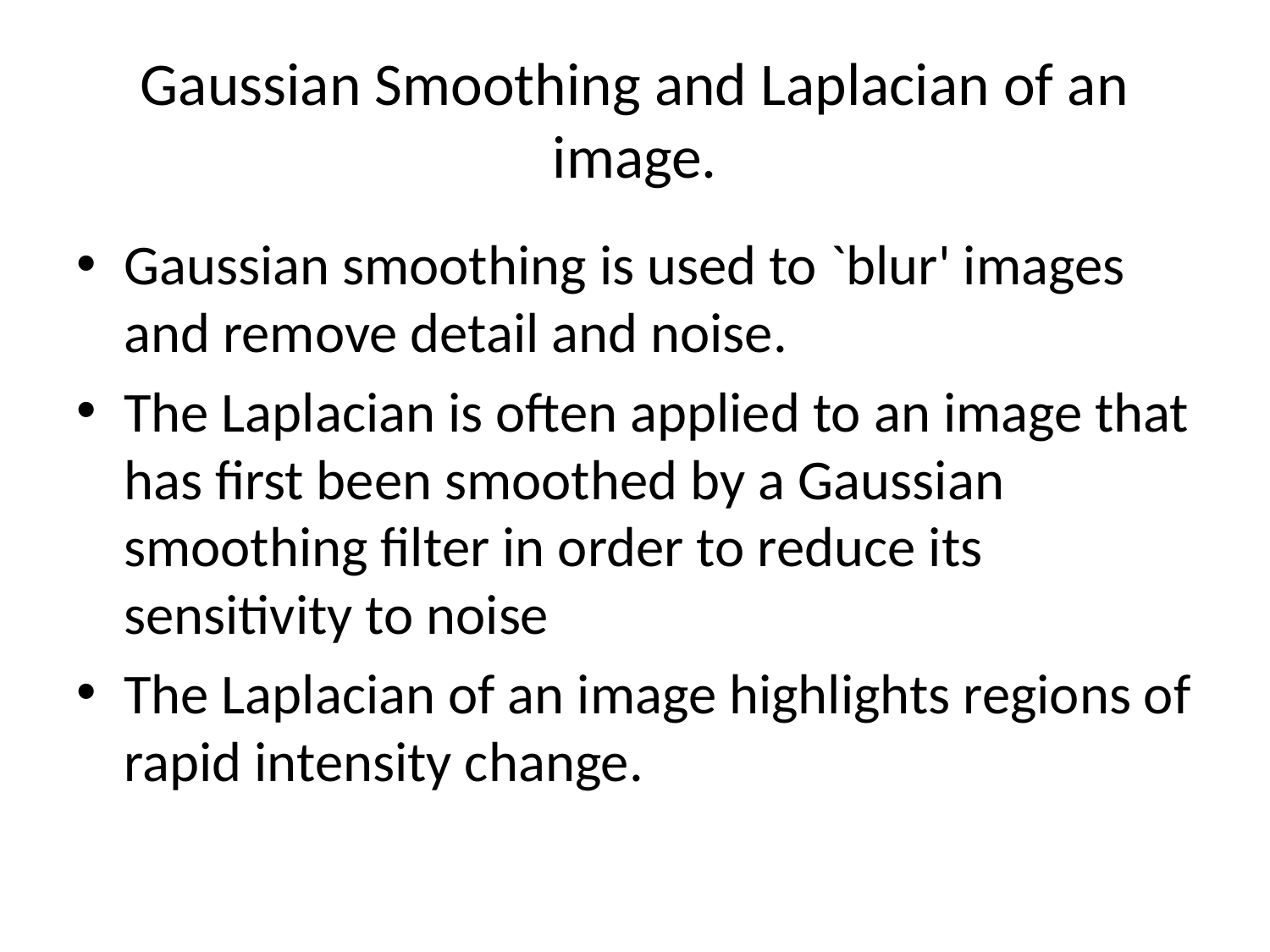

# Gaussian Smoothing and Laplacian of an image.
Gaussian smoothing is used to `blur' images and remove detail and noise.
The Laplacian is often applied to an image that has first been smoothed by a Gaussian smoothing filter in order to reduce its sensitivity to noise
The Laplacian of an image highlights regions of rapid intensity change.